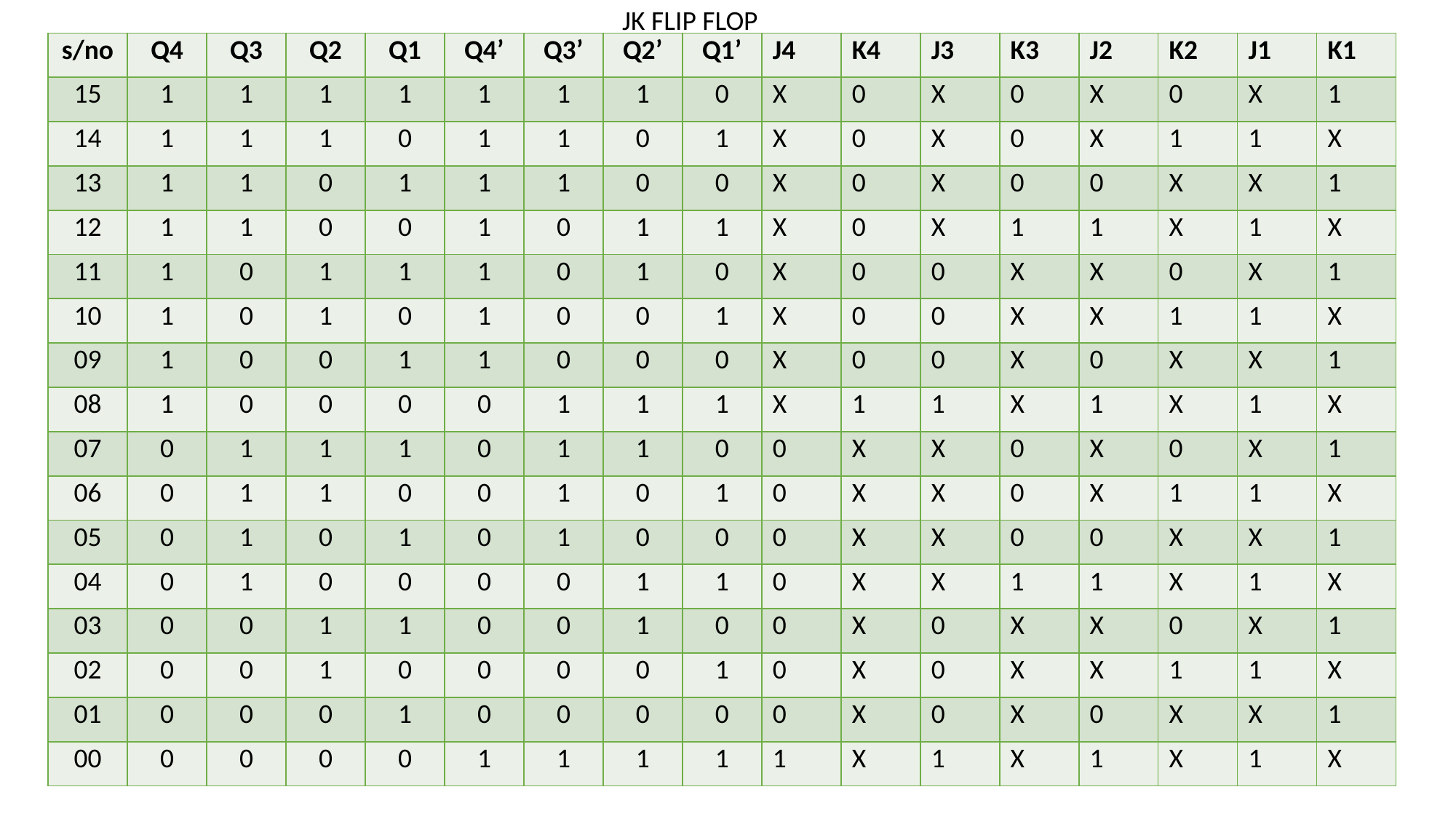

JK FLIP FLOP
| s/no | Q4 | Q3 | Q2 | Q1 | Q4’ | Q3’ | Q2’ | Q1’ | J4 | K4 | J3 | K3 | J2 | K2 | J1 | K1 |
| --- | --- | --- | --- | --- | --- | --- | --- | --- | --- | --- | --- | --- | --- | --- | --- | --- |
| 15 | 1 | 1 | 1 | 1 | 1 | 1 | 1 | 0 | X | 0 | X | 0 | X | 0 | X | 1 |
| 14 | 1 | 1 | 1 | 0 | 1 | 1 | 0 | 1 | X | 0 | X | 0 | X | 1 | 1 | X |
| 13 | 1 | 1 | 0 | 1 | 1 | 1 | 0 | 0 | X | 0 | X | 0 | 0 | X | X | 1 |
| 12 | 1 | 1 | 0 | 0 | 1 | 0 | 1 | 1 | X | 0 | X | 1 | 1 | X | 1 | X |
| 11 | 1 | 0 | 1 | 1 | 1 | 0 | 1 | 0 | X | 0 | 0 | X | X | 0 | X | 1 |
| 10 | 1 | 0 | 1 | 0 | 1 | 0 | 0 | 1 | X | 0 | 0 | X | X | 1 | 1 | X |
| 09 | 1 | 0 | 0 | 1 | 1 | 0 | 0 | 0 | X | 0 | 0 | X | 0 | X | X | 1 |
| 08 | 1 | 0 | 0 | 0 | 0 | 1 | 1 | 1 | X | 1 | 1 | X | 1 | X | 1 | X |
| 07 | 0 | 1 | 1 | 1 | 0 | 1 | 1 | 0 | 0 | X | X | 0 | X | 0 | X | 1 |
| 06 | 0 | 1 | 1 | 0 | 0 | 1 | 0 | 1 | 0 | X | X | 0 | X | 1 | 1 | X |
| 05 | 0 | 1 | 0 | 1 | 0 | 1 | 0 | 0 | 0 | X | X | 0 | 0 | X | X | 1 |
| 04 | 0 | 1 | 0 | 0 | 0 | 0 | 1 | 1 | 0 | X | X | 1 | 1 | X | 1 | X |
| 03 | 0 | 0 | 1 | 1 | 0 | 0 | 1 | 0 | 0 | X | 0 | X | X | 0 | X | 1 |
| 02 | 0 | 0 | 1 | 0 | 0 | 0 | 0 | 1 | 0 | X | 0 | X | X | 1 | 1 | X |
| 01 | 0 | 0 | 0 | 1 | 0 | 0 | 0 | 0 | 0 | X | 0 | X | 0 | X | X | 1 |
| 00 | 0 | 0 | 0 | 0 | 1 | 1 | 1 | 1 | 1 | X | 1 | X | 1 | X | 1 | X |